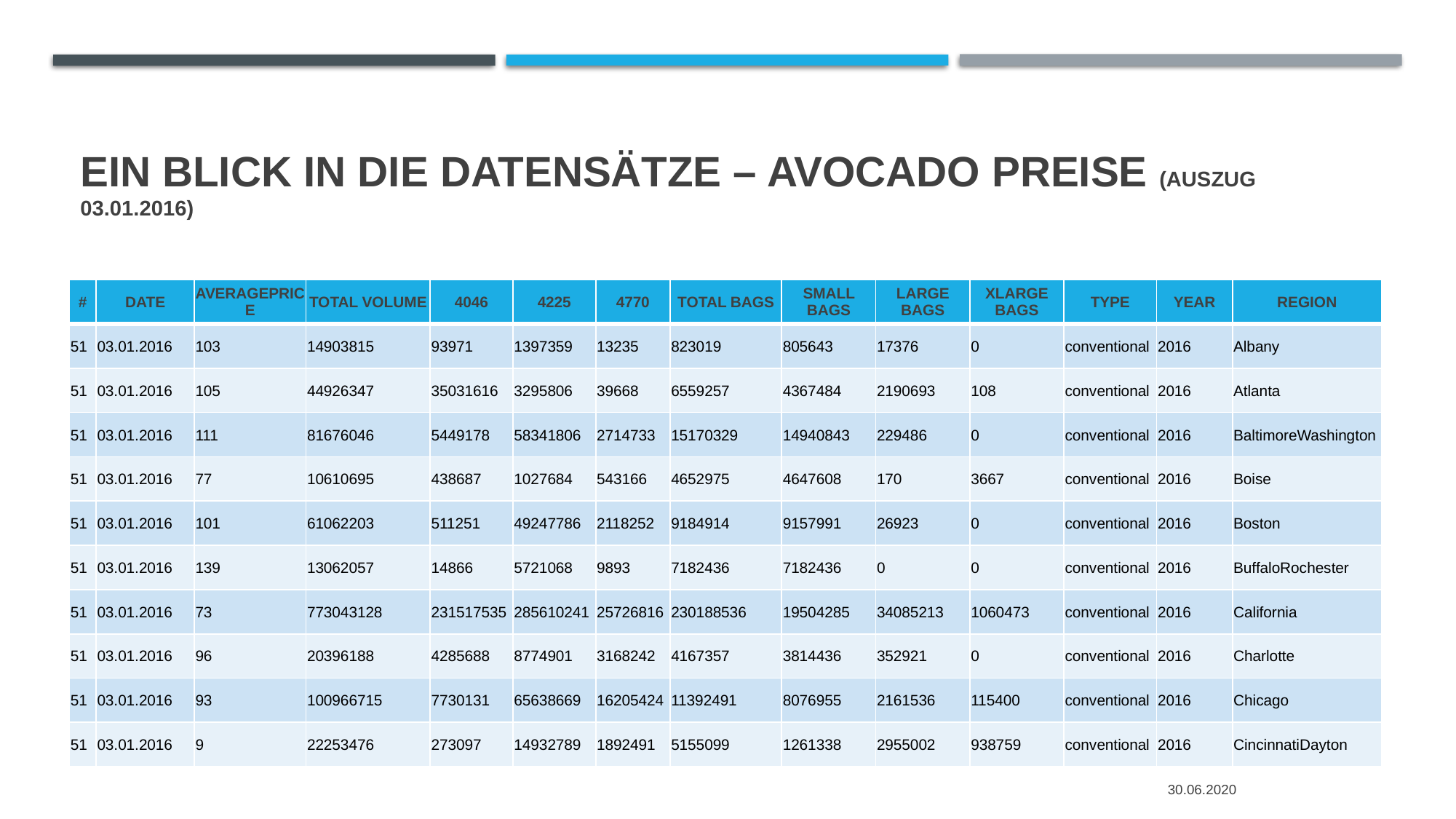

# Ein Blick in die Datensätze – AVOCADO PREISE (Auszug 03.01.2016)
| # | Date | AveragePrice | Total Volume | 4046 | 4225 | 4770 | Total Bags | Small Bags | Large Bags | XLarge Bags | type | year | region |
| --- | --- | --- | --- | --- | --- | --- | --- | --- | --- | --- | --- | --- | --- |
| 51 | 03.01.2016 | 103 | 14903815 | 93971 | 1397359 | 13235 | 823019 | 805643 | 17376 | 0 | conventional | 2016 | Albany |
| 51 | 03.01.2016 | 105 | 44926347 | 35031616 | 3295806 | 39668 | 6559257 | 4367484 | 2190693 | 108 | conventional | 2016 | Atlanta |
| 51 | 03.01.2016 | 111 | 81676046 | 5449178 | 58341806 | 2714733 | 15170329 | 14940843 | 229486 | 0 | conventional | 2016 | BaltimoreWashington |
| 51 | 03.01.2016 | 77 | 10610695 | 438687 | 1027684 | 543166 | 4652975 | 4647608 | 170 | 3667 | conventional | 2016 | Boise |
| 51 | 03.01.2016 | 101 | 61062203 | 511251 | 49247786 | 2118252 | 9184914 | 9157991 | 26923 | 0 | conventional | 2016 | Boston |
| 51 | 03.01.2016 | 139 | 13062057 | 14866 | 5721068 | 9893 | 7182436 | 7182436 | 0 | 0 | conventional | 2016 | BuffaloRochester |
| 51 | 03.01.2016 | 73 | 773043128 | 231517535 | 285610241 | 25726816 | 230188536 | 19504285 | 34085213 | 1060473 | conventional | 2016 | California |
| 51 | 03.01.2016 | 96 | 20396188 | 4285688 | 8774901 | 3168242 | 4167357 | 3814436 | 352921 | 0 | conventional | 2016 | Charlotte |
| 51 | 03.01.2016 | 93 | 100966715 | 7730131 | 65638669 | 16205424 | 11392491 | 8076955 | 2161536 | 115400 | conventional | 2016 | Chicago |
| 51 | 03.01.2016 | 9 | 22253476 | 273097 | 14932789 | 1892491 | 5155099 | 1261338 | 2955002 | 938759 | conventional | 2016 | CincinnatiDayton |
30.06.2020